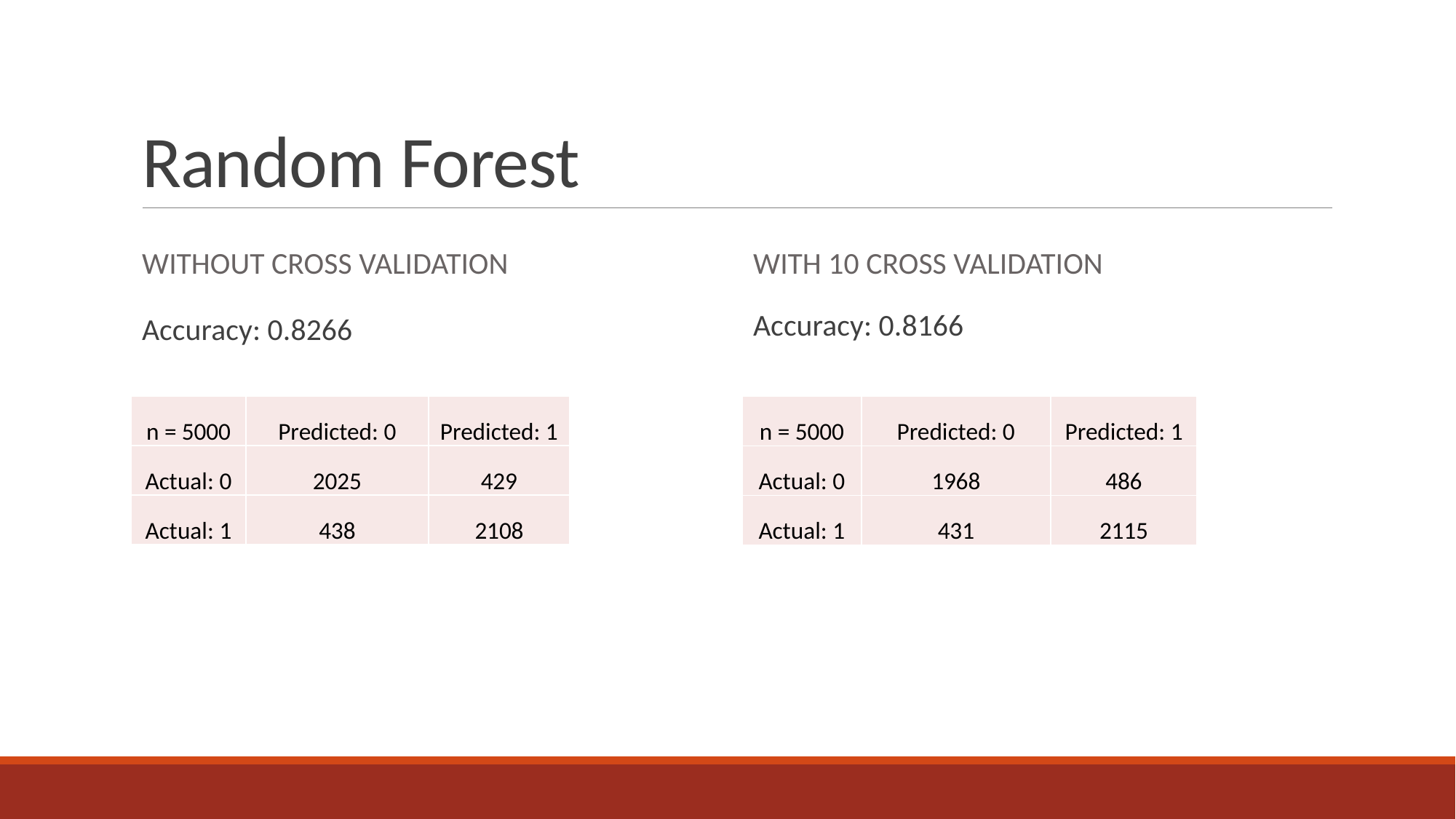

# Random Forest
Without cross validation
With 10 cross validation
Accuracy: 0.8266

Accuracy: 0.8166

| n = 5000 | Predicted: 0 | Predicted: 1 |
| --- | --- | --- |
| Actual: 0 | 2025 | 429 |
| Actual: 1 | 438 | 2108 |
| n = 5000 | Predicted: 0 | Predicted: 1 |
| --- | --- | --- |
| Actual: 0 | 1968 | 486 |
| Actual: 1 | 431 | 2115 |